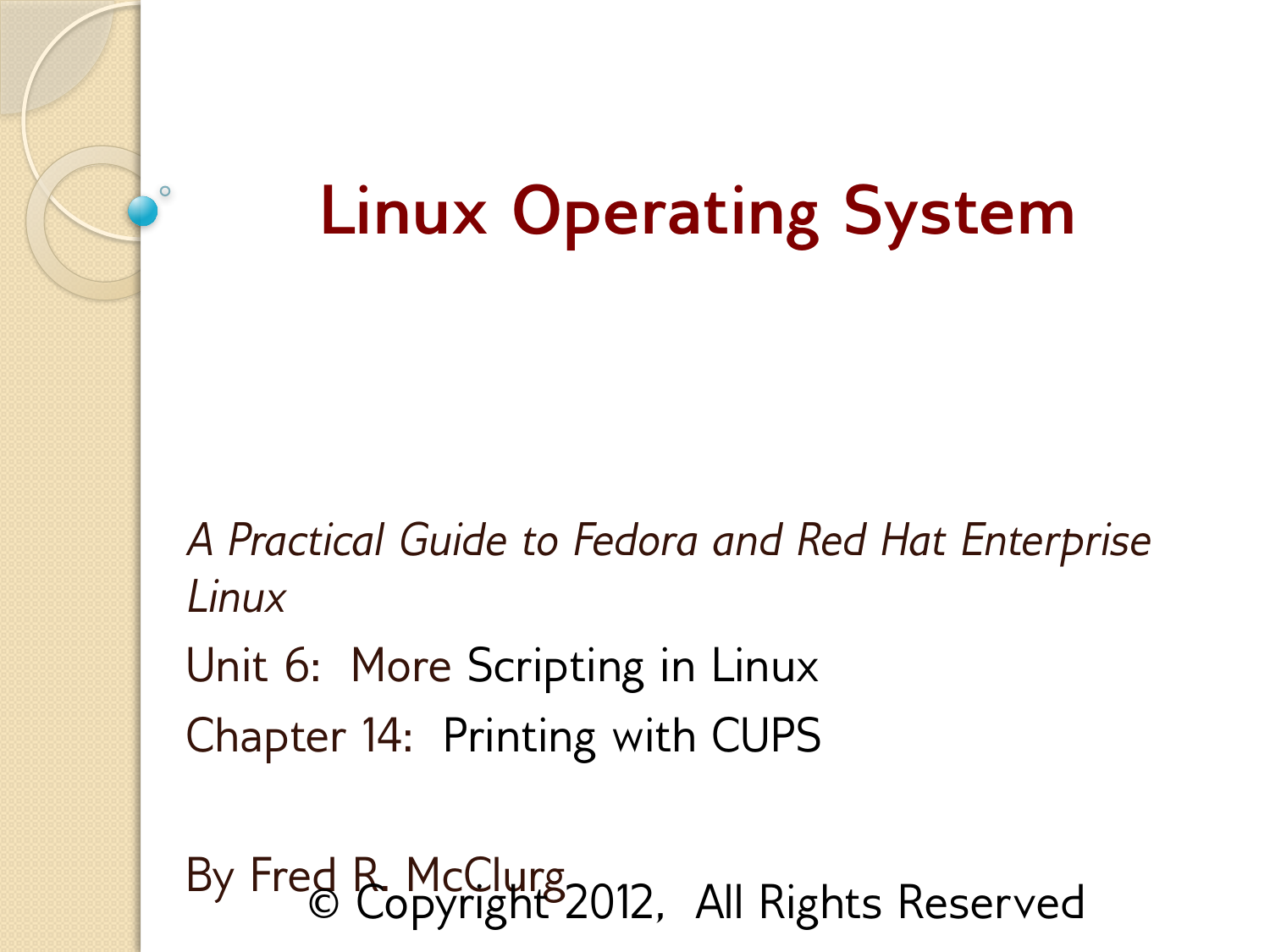

# Linux Operating System

A Practical Guide to Fedora and Red Hat Enterprise Linux
Unit 6:  More Scripting in Linux
Chapter 14:  Printing with CUPS

By Fred R. McClurg
© Copyright 2012,  All Rights Reserved